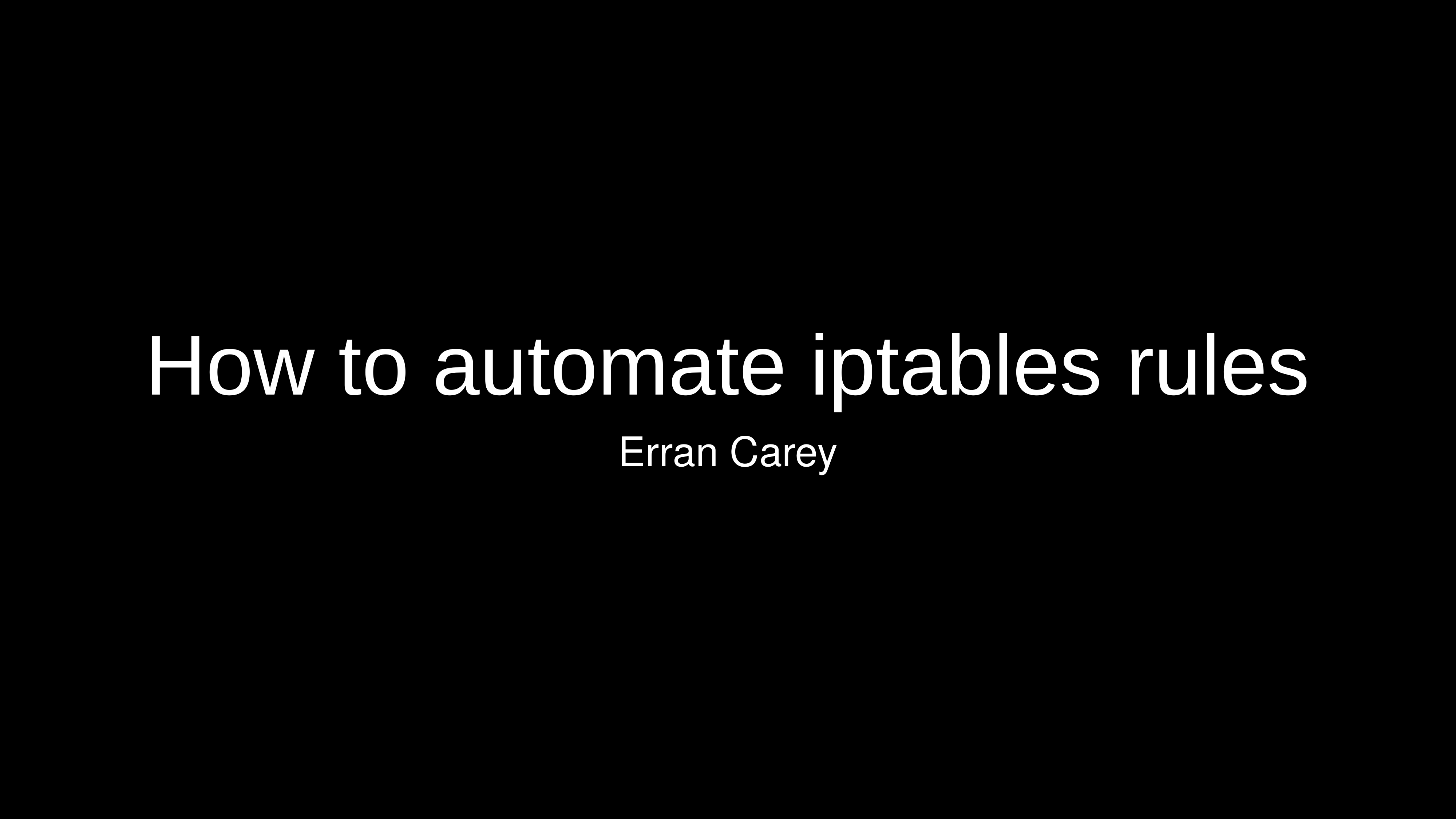

# How to automate iptables rules
Erran Carey